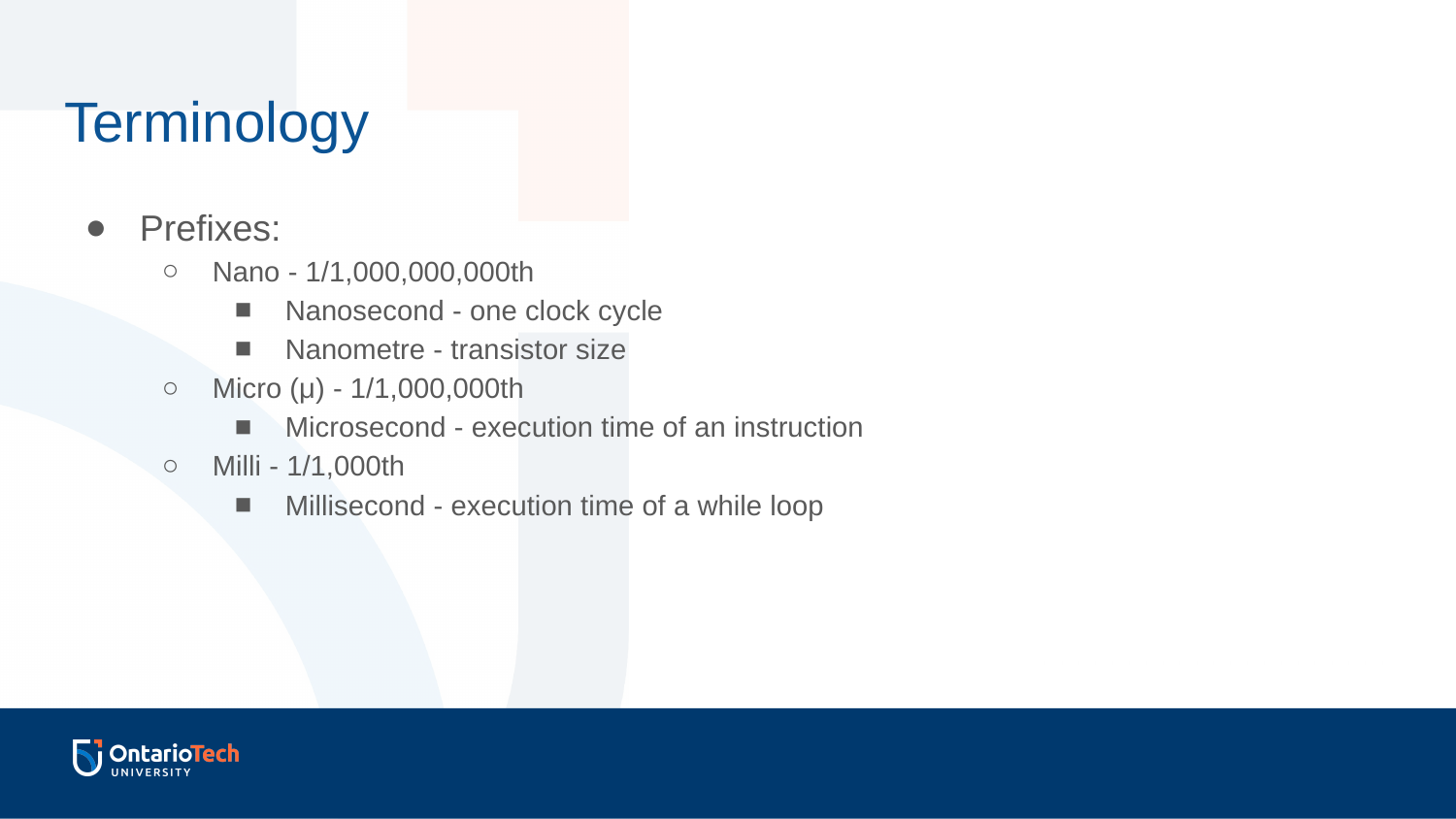

# Terminology
Prefixes:
Nano - 1/1,000,000,000th
Nanosecond - one clock cycle
Nanometre - transistor size
Micro (μ) - 1/1,000,000th
Microsecond - execution time of an instruction
Milli - 1/1,000th
Millisecond - execution time of a while loop